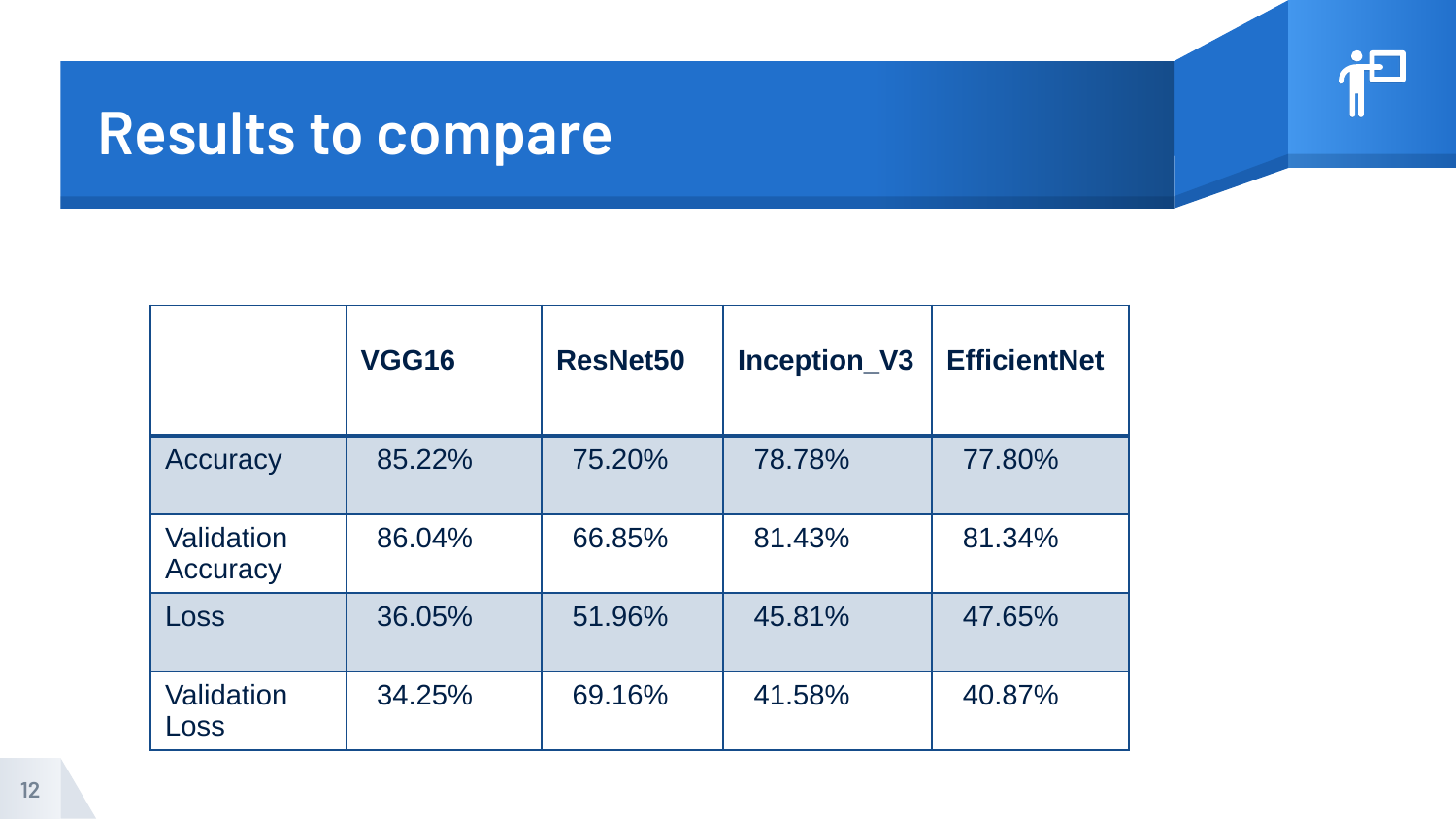

# Results to compare
|  | VGG16 | ResNet50 | Inception\_V3 | EfficientNet |
| --- | --- | --- | --- | --- |
| Accuracy | 85.22% | 75.20% | 78.78% | 77.80% |
| Validation Accuracy | 86.04% | 66.85% | 81.43% | 81.34% |
| Loss | 36.05% | 51.96% | 45.81% | 47.65% |
| Validation Loss | 34.25% | 69.16% | 41.58% | 40.87% |
12